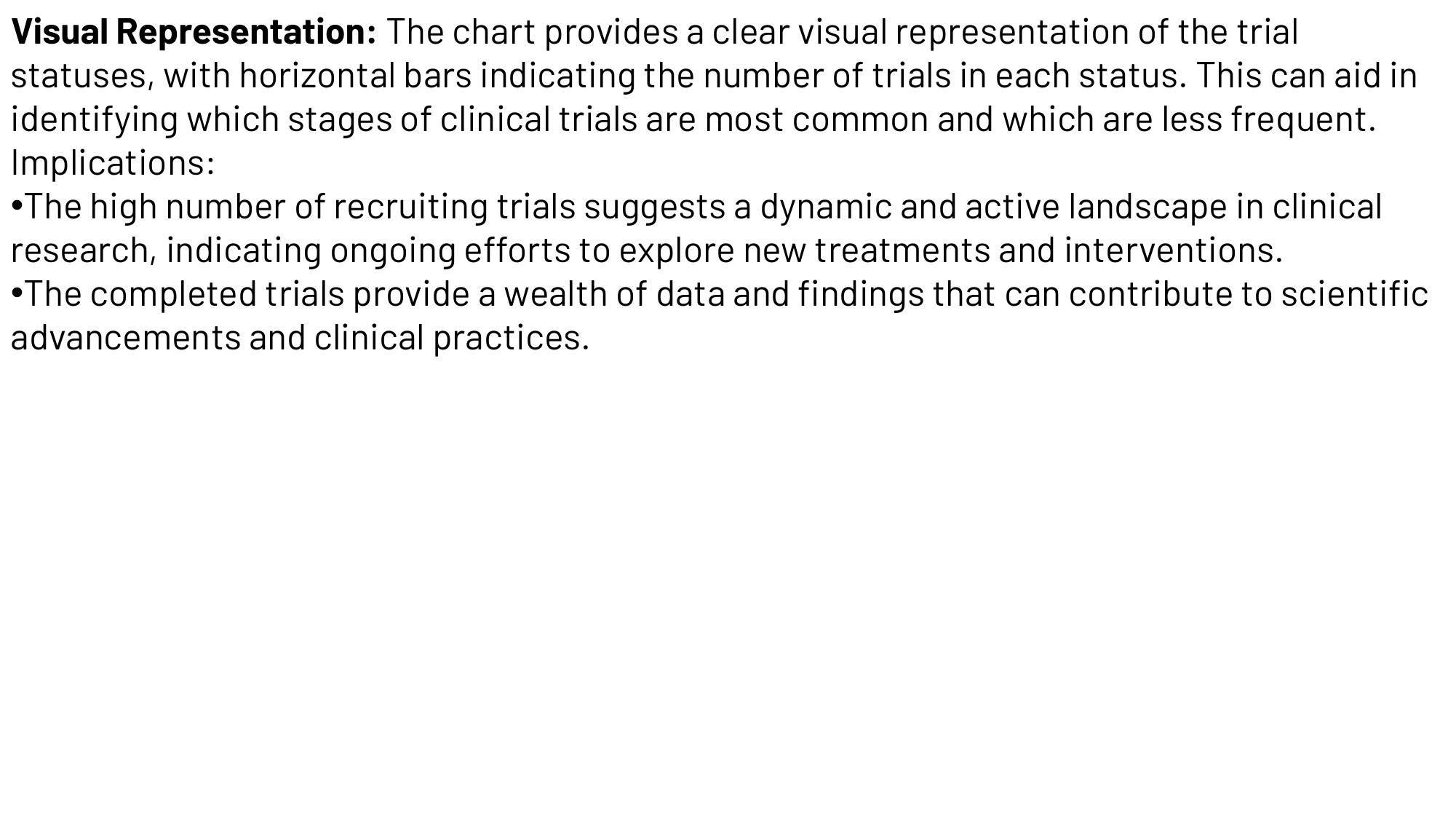

Visual Representation: The chart provides a clear visual representation of the trial statuses, with horizontal bars indicating the number of trials in each status. This can aid in identifying which stages of clinical trials are most common and which are less frequent.
Implications:
The high number of recruiting trials suggests a dynamic and active landscape in clinical research, indicating ongoing efforts to explore new treatments and interventions.
The completed trials provide a wealth of data and findings that can contribute to scientific advancements and clinical practices.